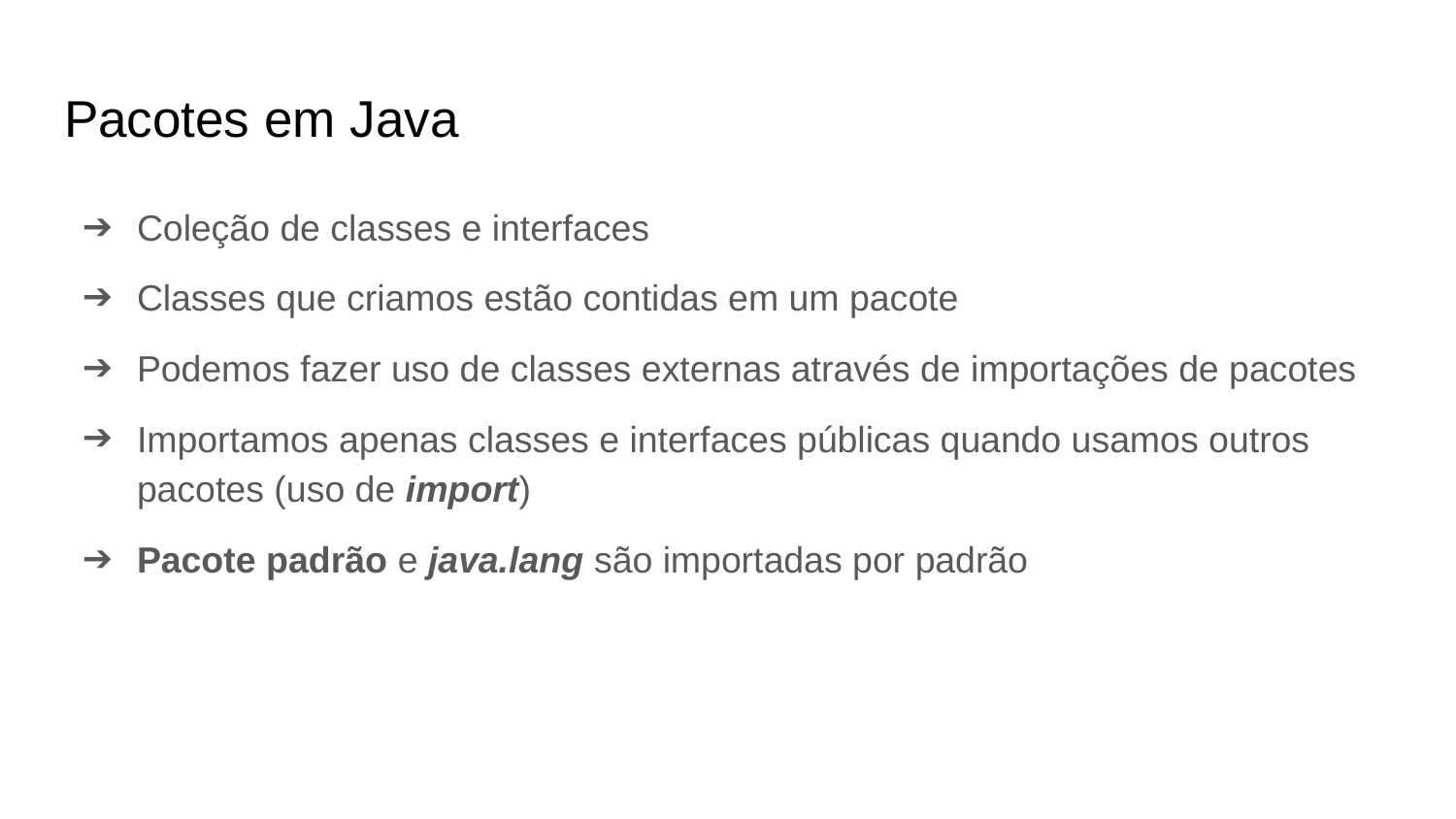

# Pacotes em Java
Coleção de classes e interfaces
Classes que criamos estão contidas em um pacote
Podemos fazer uso de classes externas através de importações de pacotes
Importamos apenas classes e interfaces públicas quando usamos outros pacotes (uso de import)
Pacote padrão e java.lang são importadas por padrão